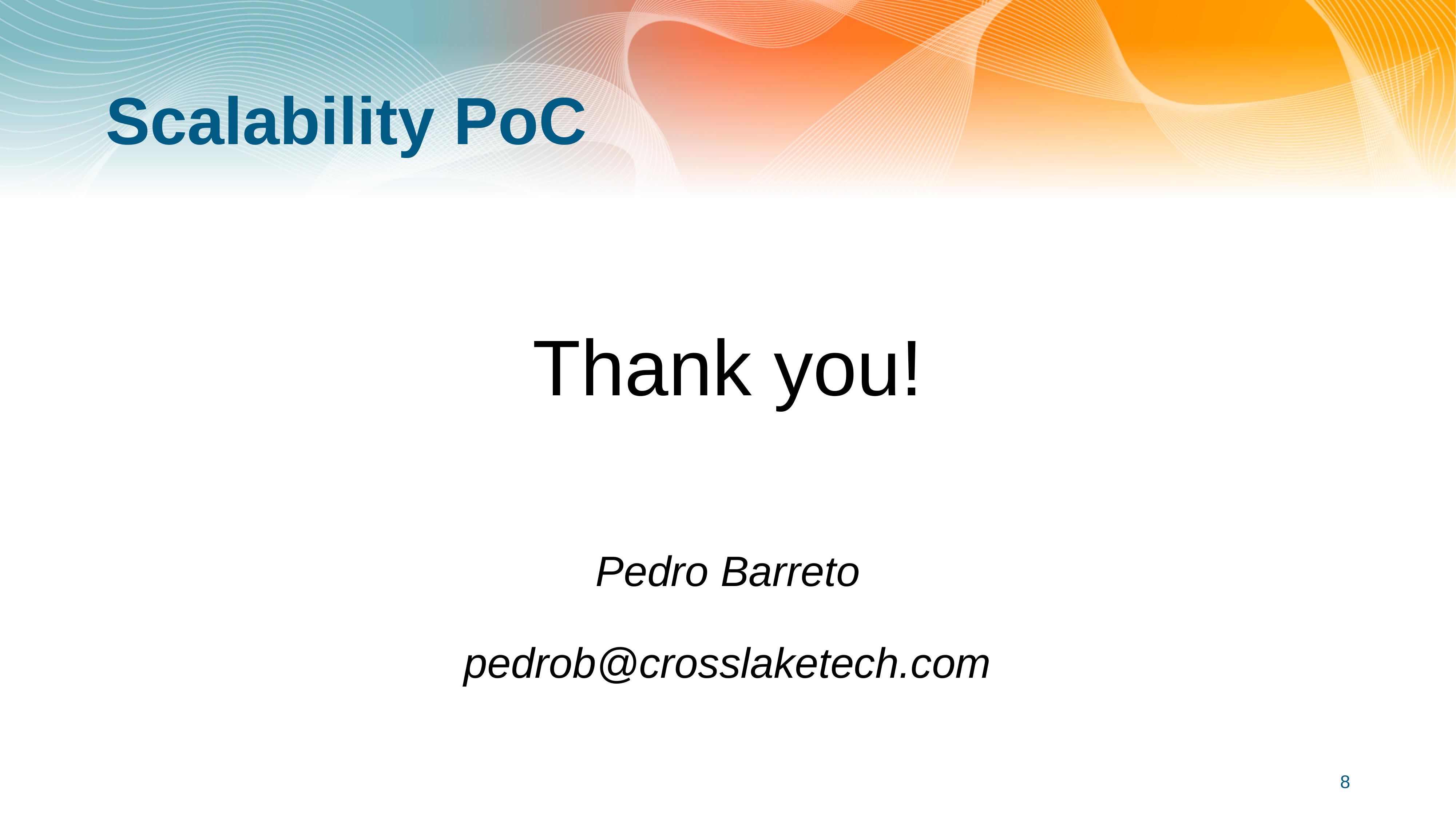

# Scalability PoC
Thank you!

Pedro Barreto
pedrob@crosslaketech.com
8